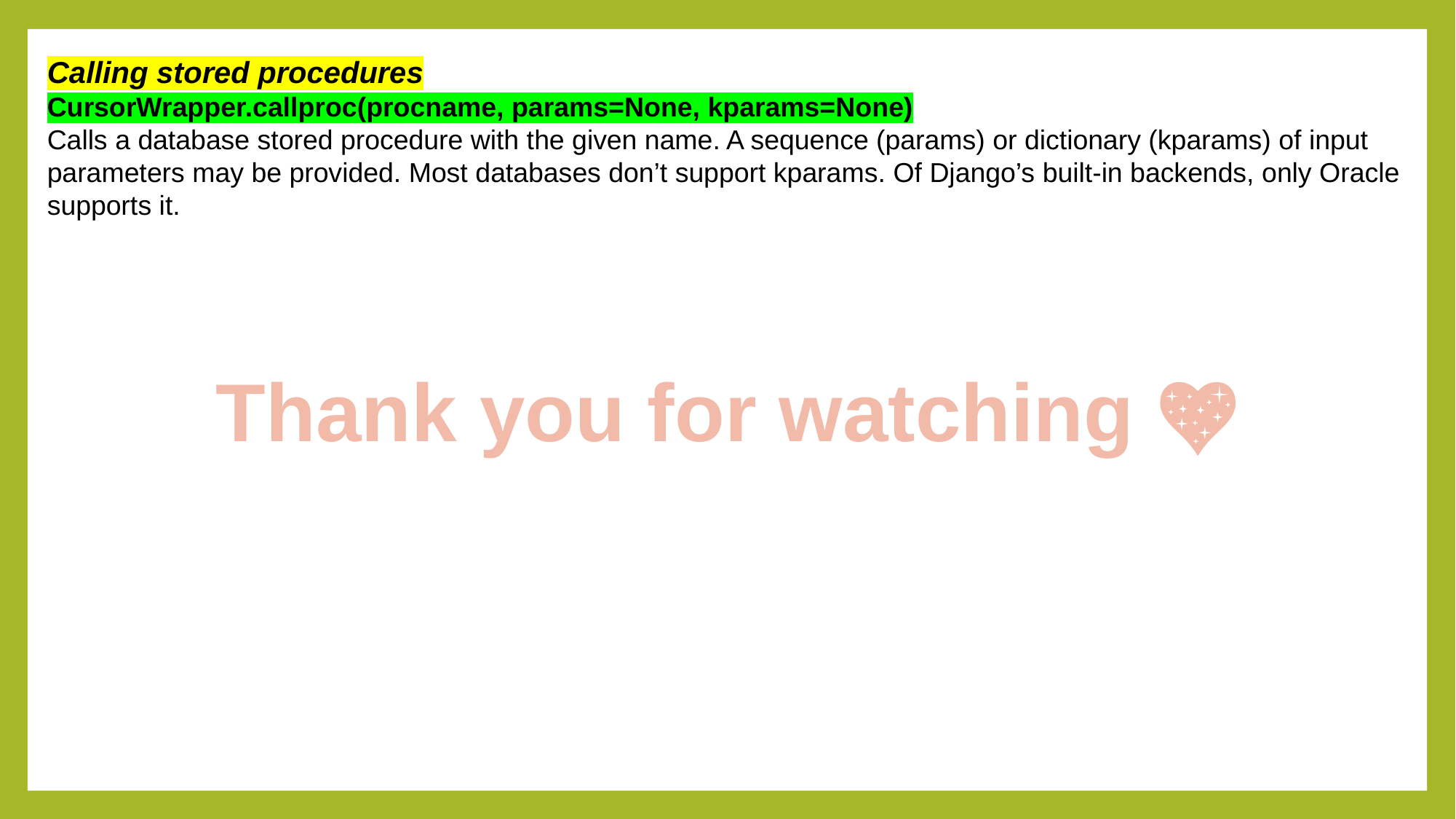

Calling stored procedures
CursorWrapper.callproc(procname, params=None, kparams=None)
Calls a database stored procedure with the given name. A sequence (params) or dictionary (kparams) of input parameters may be provided. Most databases don’t support kparams. Of Django’s built-in backends, only Oracle supports it.
Thank you for watching 💖